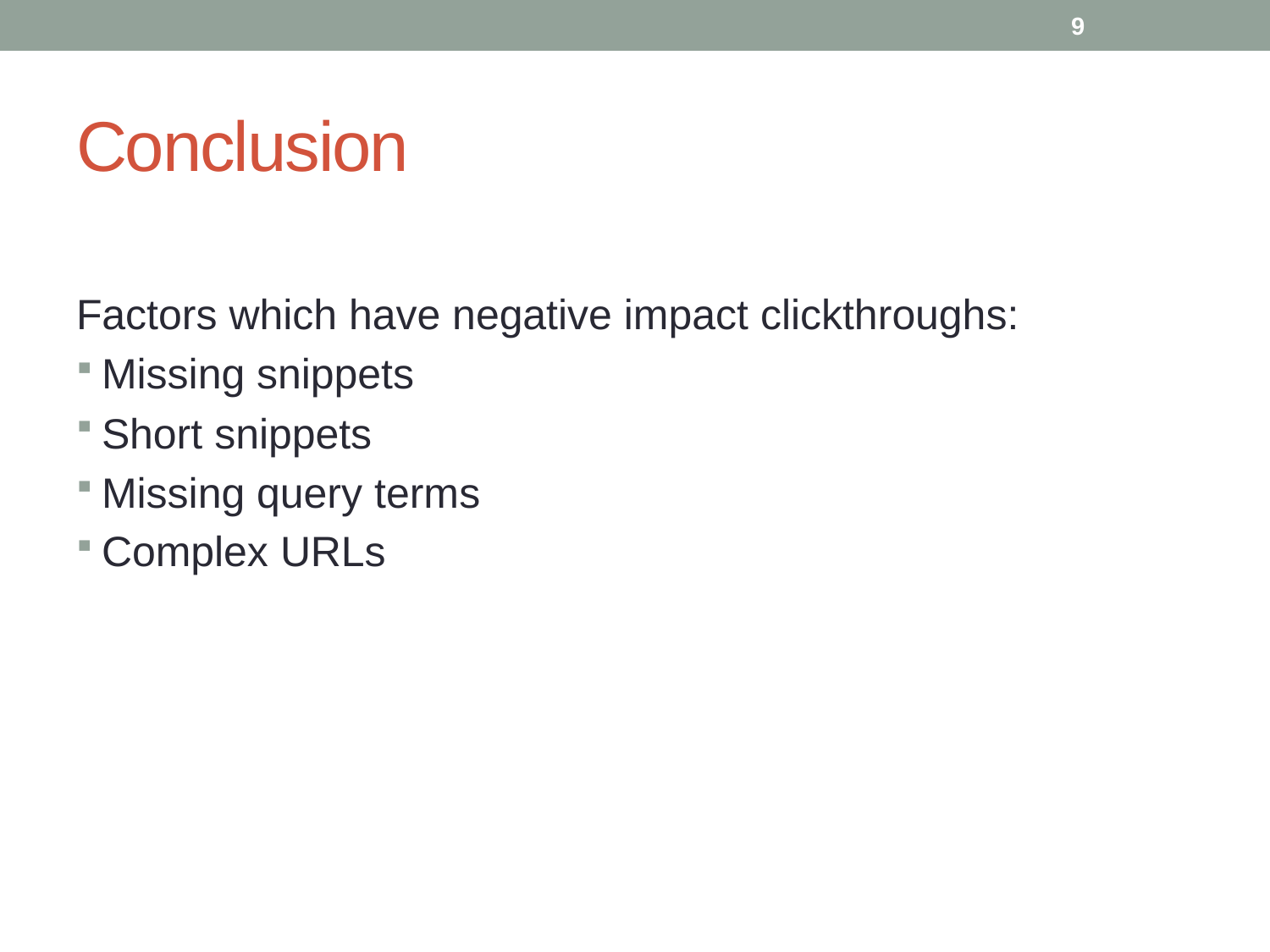

9
# Conclusion

Factors which have negative impact clickthroughs:
Missing snippets
Short snippets
Missing query terms
Complex URLs